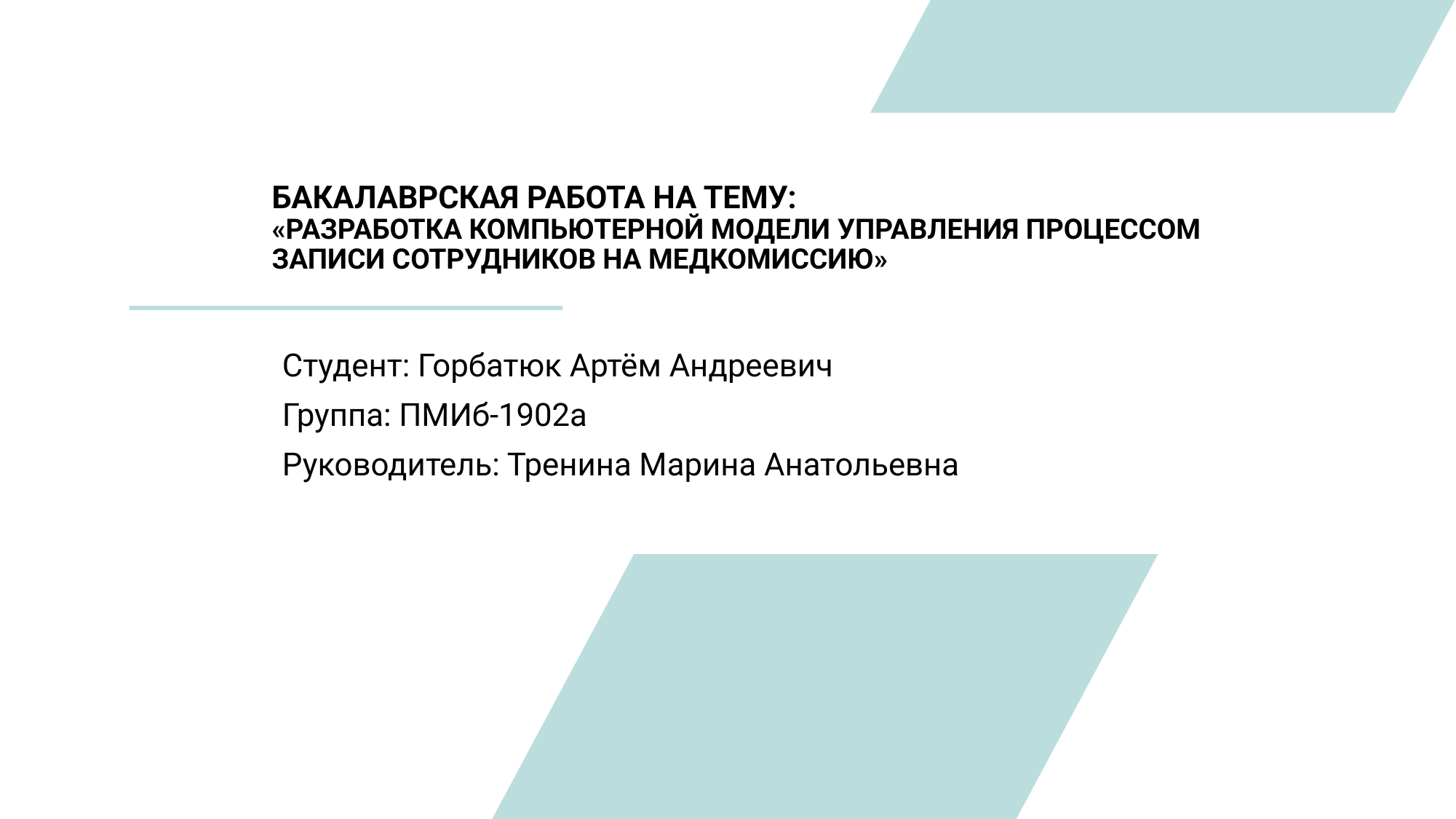

# БАКАЛАВРСКАЯ РАБОТА НА ТЕМУ: «РАЗРАБОТКА КОМПЬЮТЕРНОЙ МОДЕЛИ УПРАВЛЕНИЯ ПРОЦЕССОМ ЗАПИСИ СОТРУДНИКОВ НА МЕДКОМИССИЮ»
Студент: Горбатюк Артём Андреевич
Группа: ПМИб-1902а
Руководитель: Тренина Марина Анатольевна